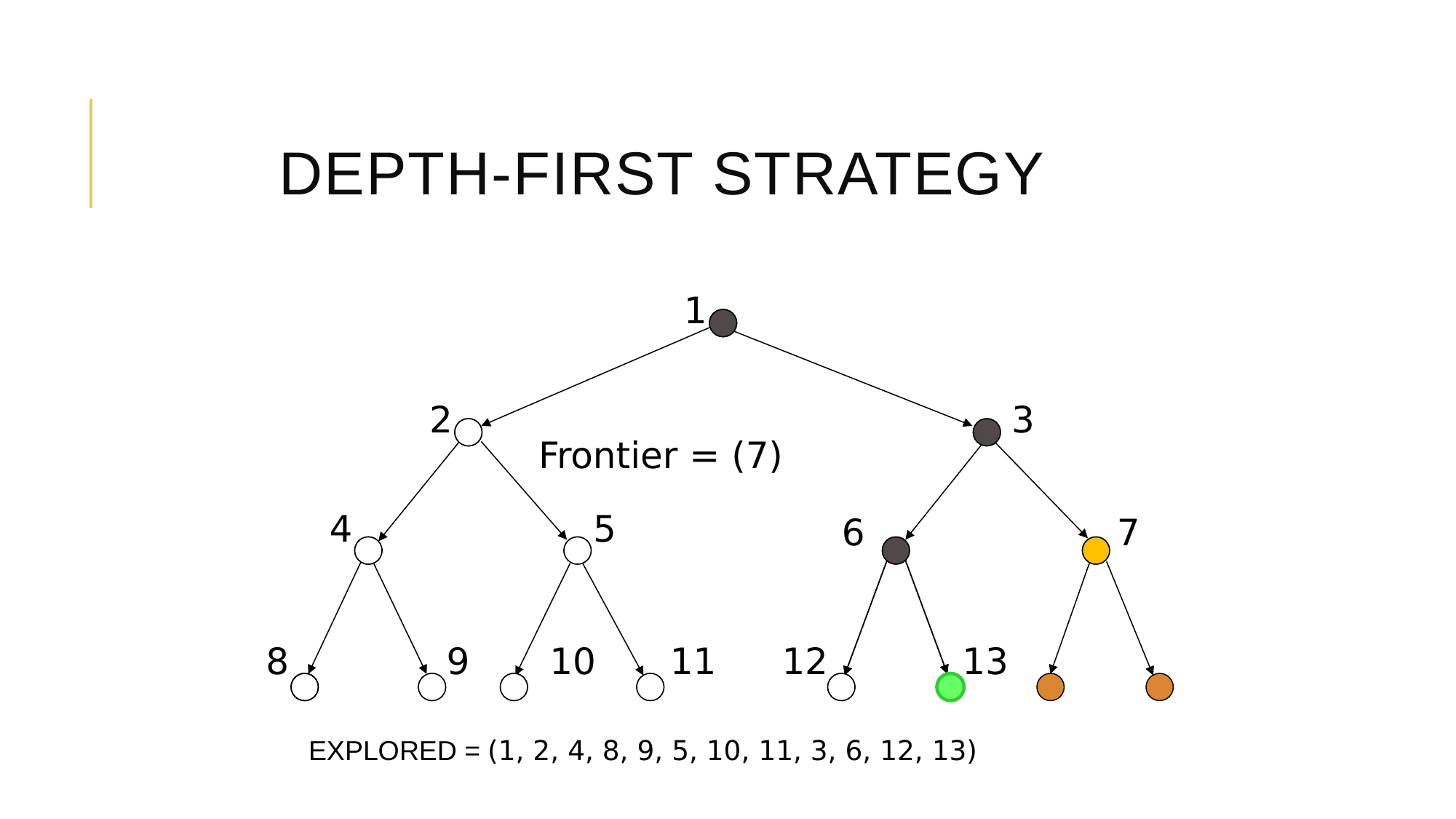

# Depth-First Strategy
1

2
3
4
5

Frontier = (7)
6
7

8
9
10
11
12
13

EXPLORED = (1, 2, 4, 8, 9, 5, 10, 11, 3, 6, 12, 13)